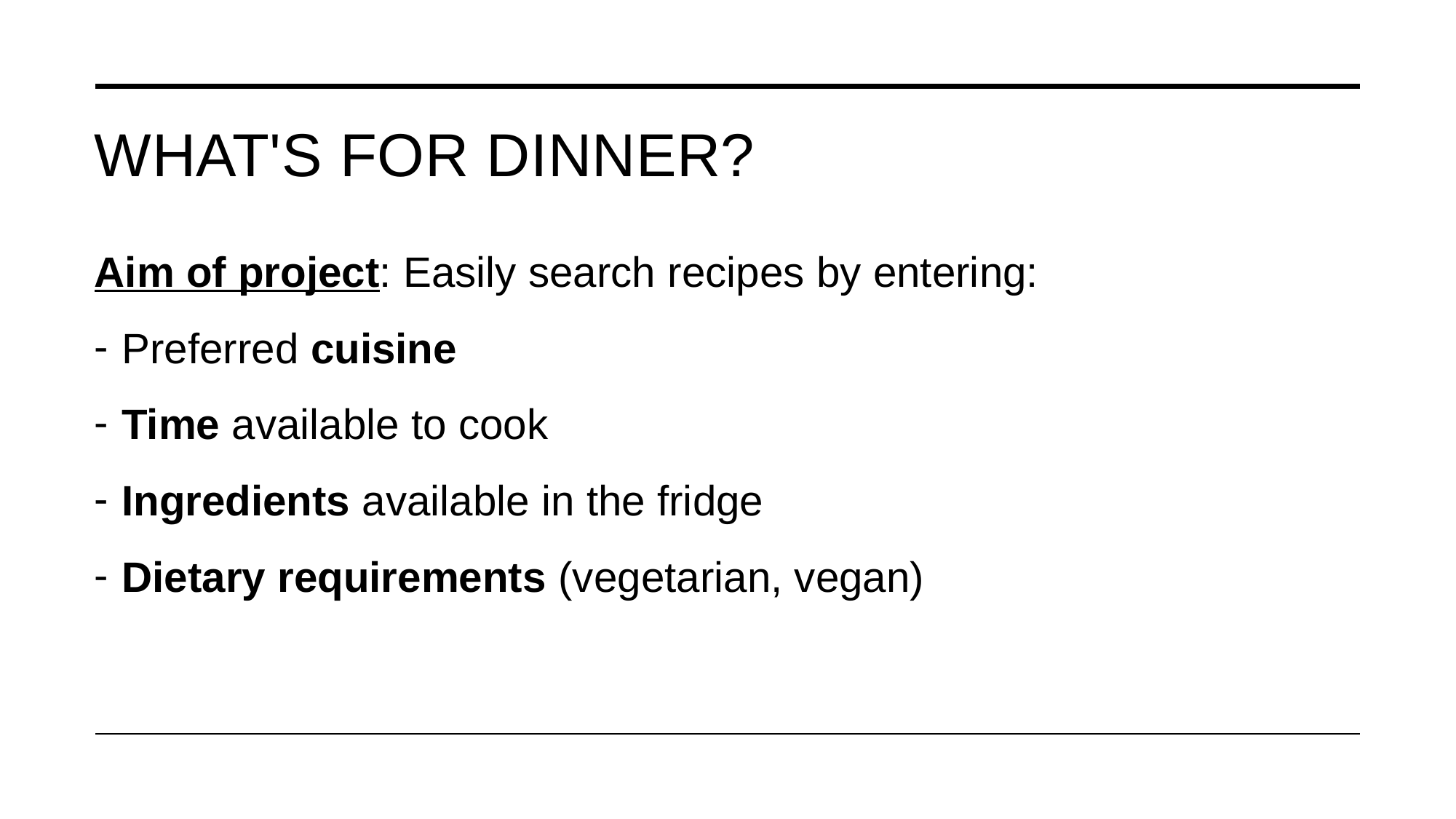

# What's for Dinner?
Aim of project: Easily search recipes by entering:
Preferred cuisine
Time available to cook
Ingredients available in the fridge
Dietary requirements (vegetarian, vegan)